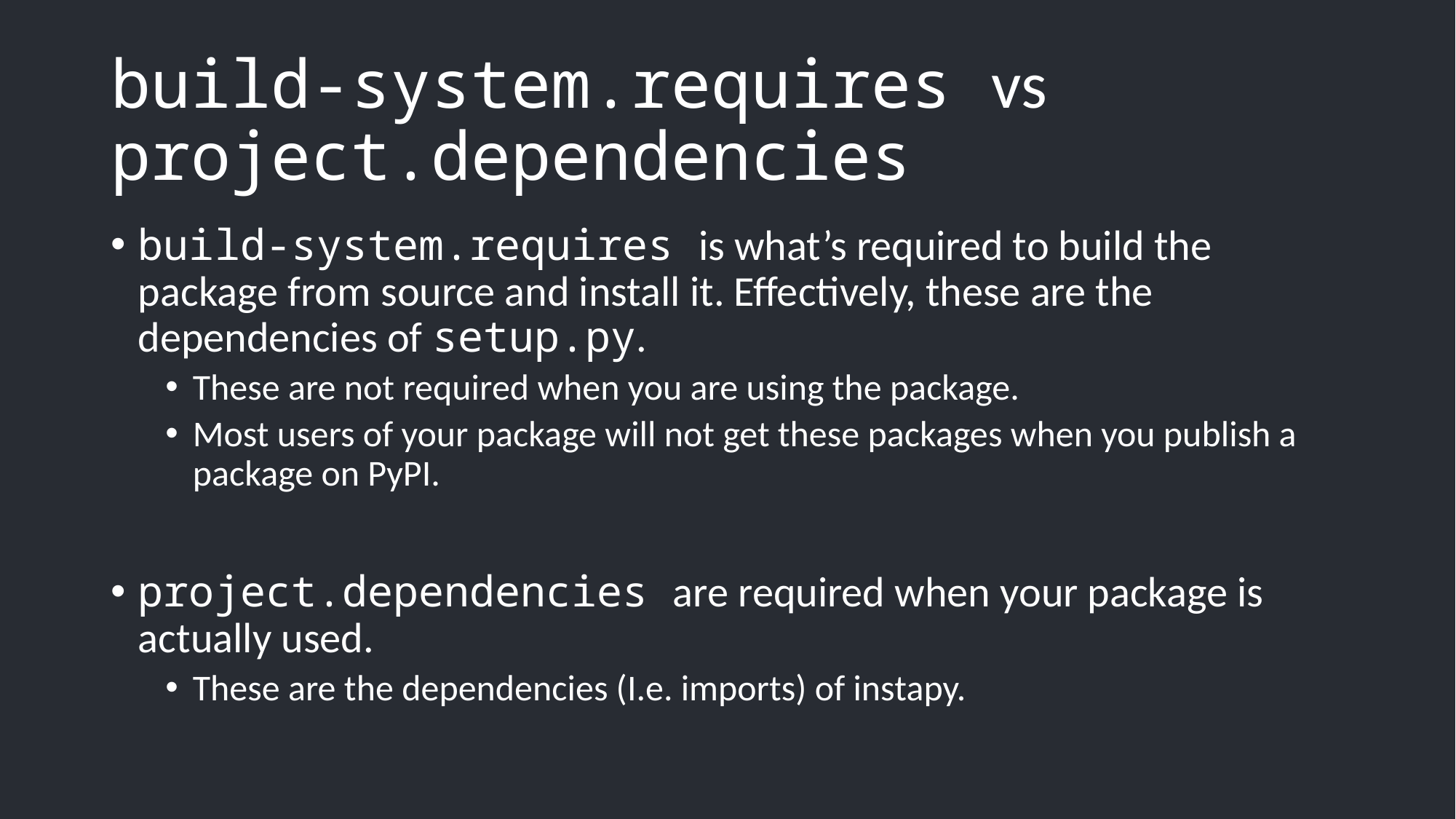

# build-system.requires vs project.dependencies
build-system.requires is what’s required to build the package from source and install it. Effectively, these are the dependencies of setup.py.
These are not required when you are using the package.
Most users of your package will not get these packages when you publish a package on PyPI.

project.dependencies are required when your package is actually used.
These are the dependencies (I.e. imports) of instapy.